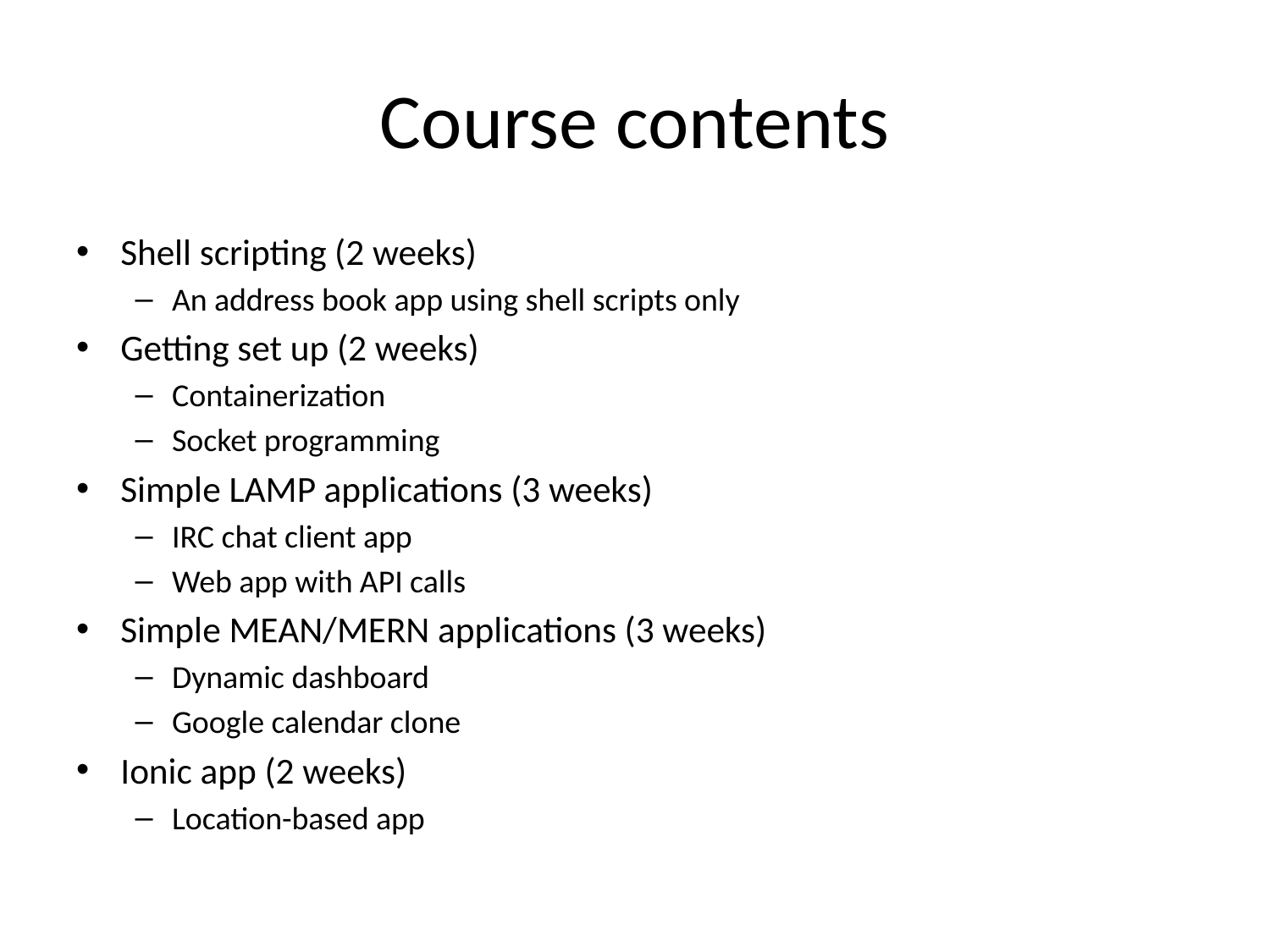

# Course contents
Shell scripting (2 weeks)
An address book app using shell scripts only
Getting set up (2 weeks)
Containerization
Socket programming
Simple LAMP applications (3 weeks)
IRC chat client app
Web app with API calls
Simple MEAN/MERN applications (3 weeks)
Dynamic dashboard
Google calendar clone
Ionic app (2 weeks)
Location-based app